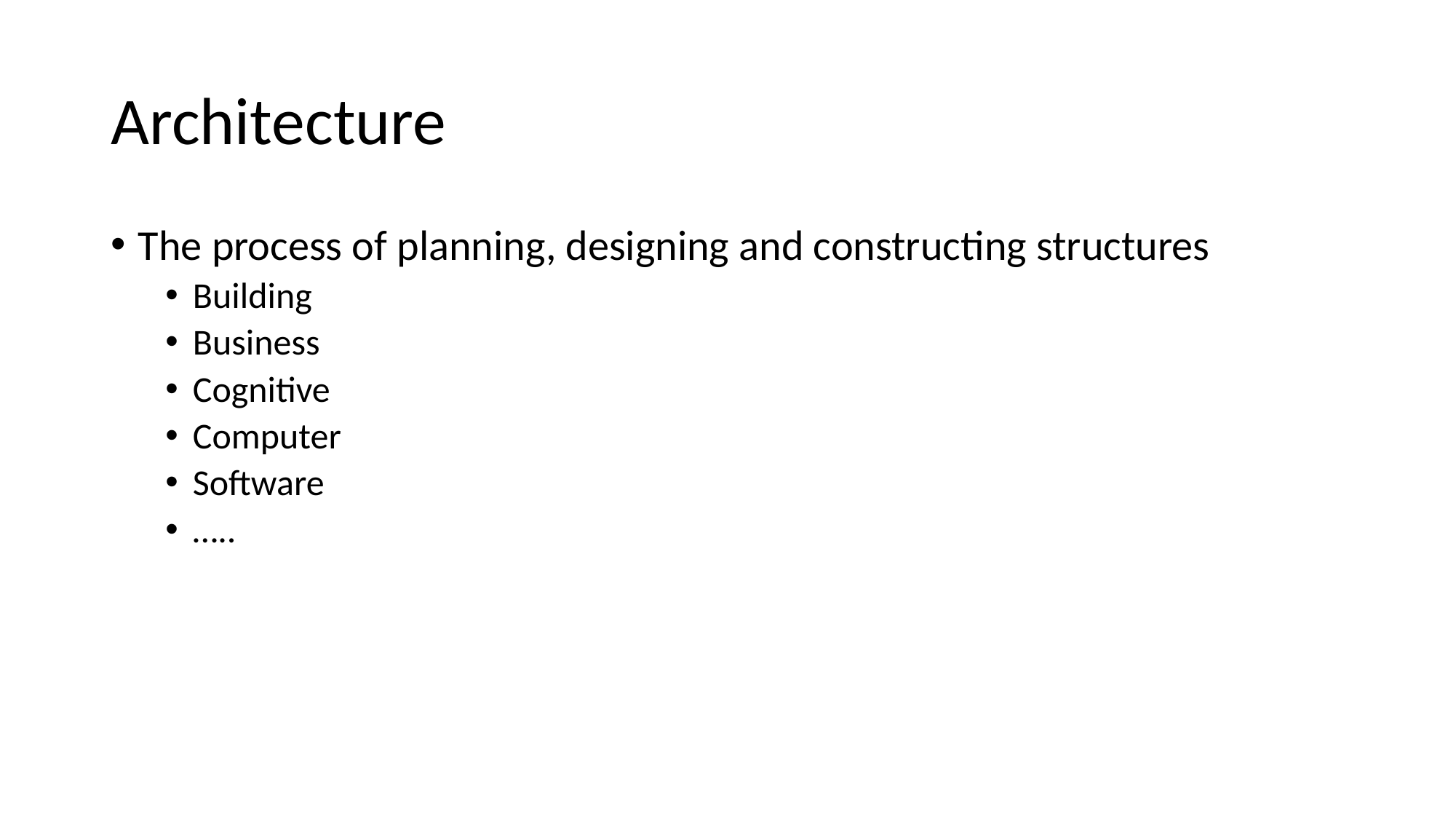

# Architecture
The process of planning, designing and constructing structures
Building
Business
Cognitive
Computer
Software
…..